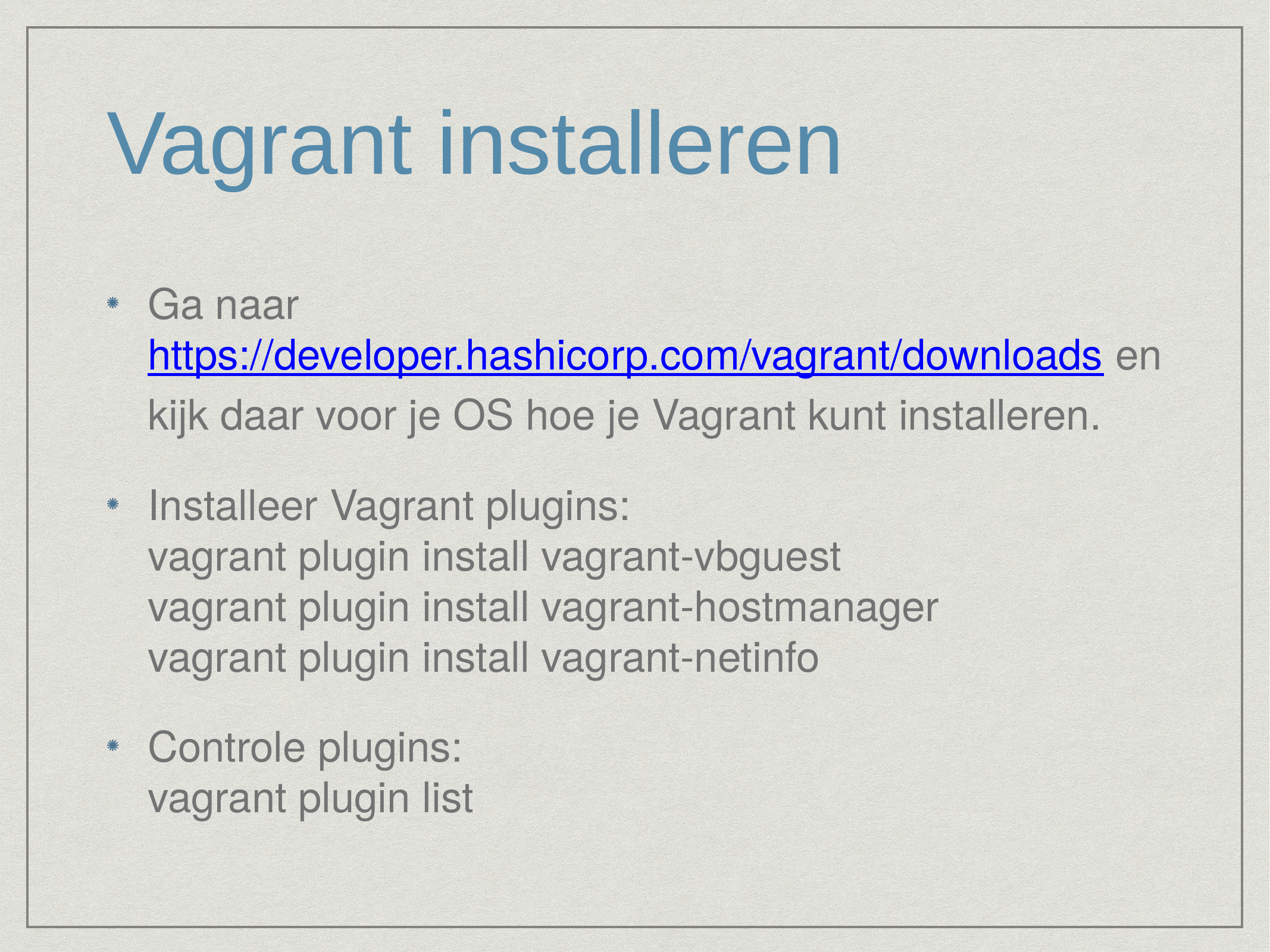

# Vagrant installeren
Ga naar https://developer.hashicorp.com/vagrant/downloads en kijk daar voor je OS hoe je Vagrant kunt installeren.
Installeer Vagrant plugins:
vagrant plugin install vagrant-vbguest
vagrant plugin install vagrant-hostmanager
vagrant plugin install vagrant-netinfo
Controle plugins:
vagrant plugin list